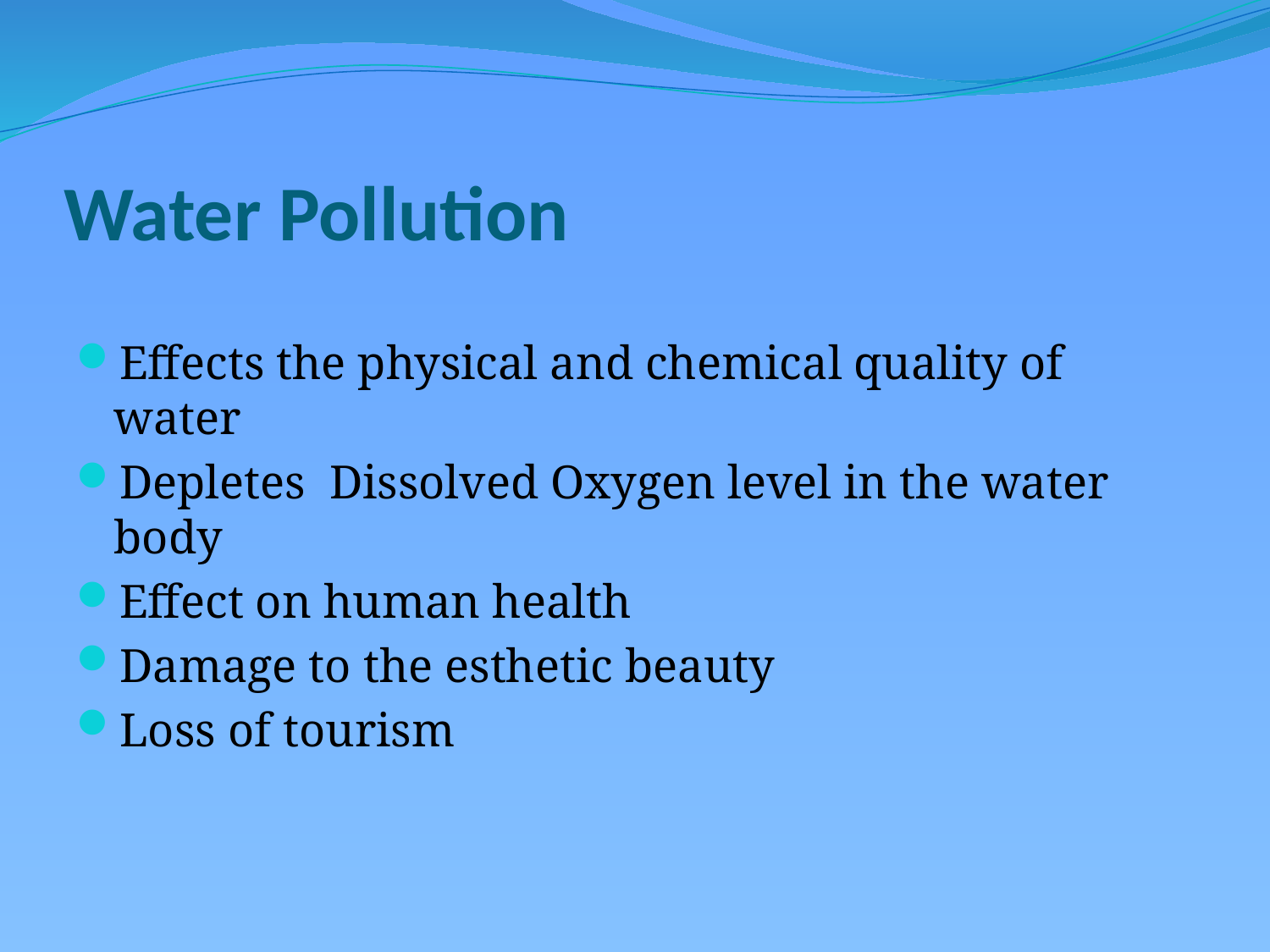

# Water Pollution
Effects the physical and chemical quality of water
Depletes  Dissolved Oxygen level in the water body
Effect on human health
Damage to the esthetic beauty
Loss of tourism